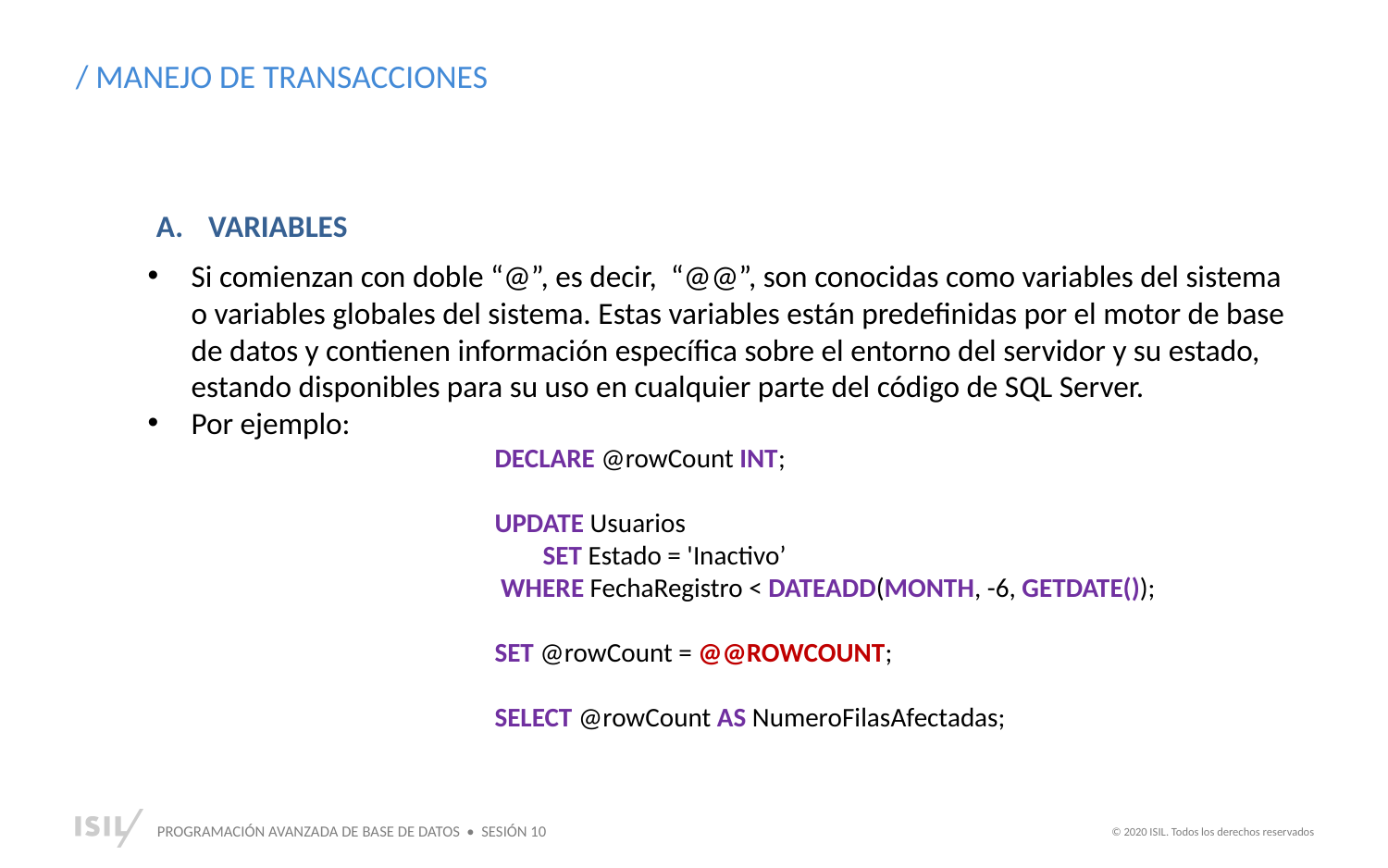

/ MANEJO DE TRANSACCIONES
VARIABLES
Si comienzan con doble “@”, es decir,  “@@”, son conocidas como variables del sistema o variables globales del sistema. Estas variables están predefinidas por el motor de base de datos y contienen información específica sobre el entorno del servidor y su estado, estando disponibles para su uso en cualquier parte del código de SQL Server.
Por ejemplo:
DECLARE @rowCount INT;

UPDATE Usuarios
        SET Estado = 'Inactivo’
 WHERE FechaRegistro < DATEADD(MONTH, -6, GETDATE());

SET @rowCount = @@ROWCOUNT;

SELECT @rowCount AS NumeroFilasAfectadas;